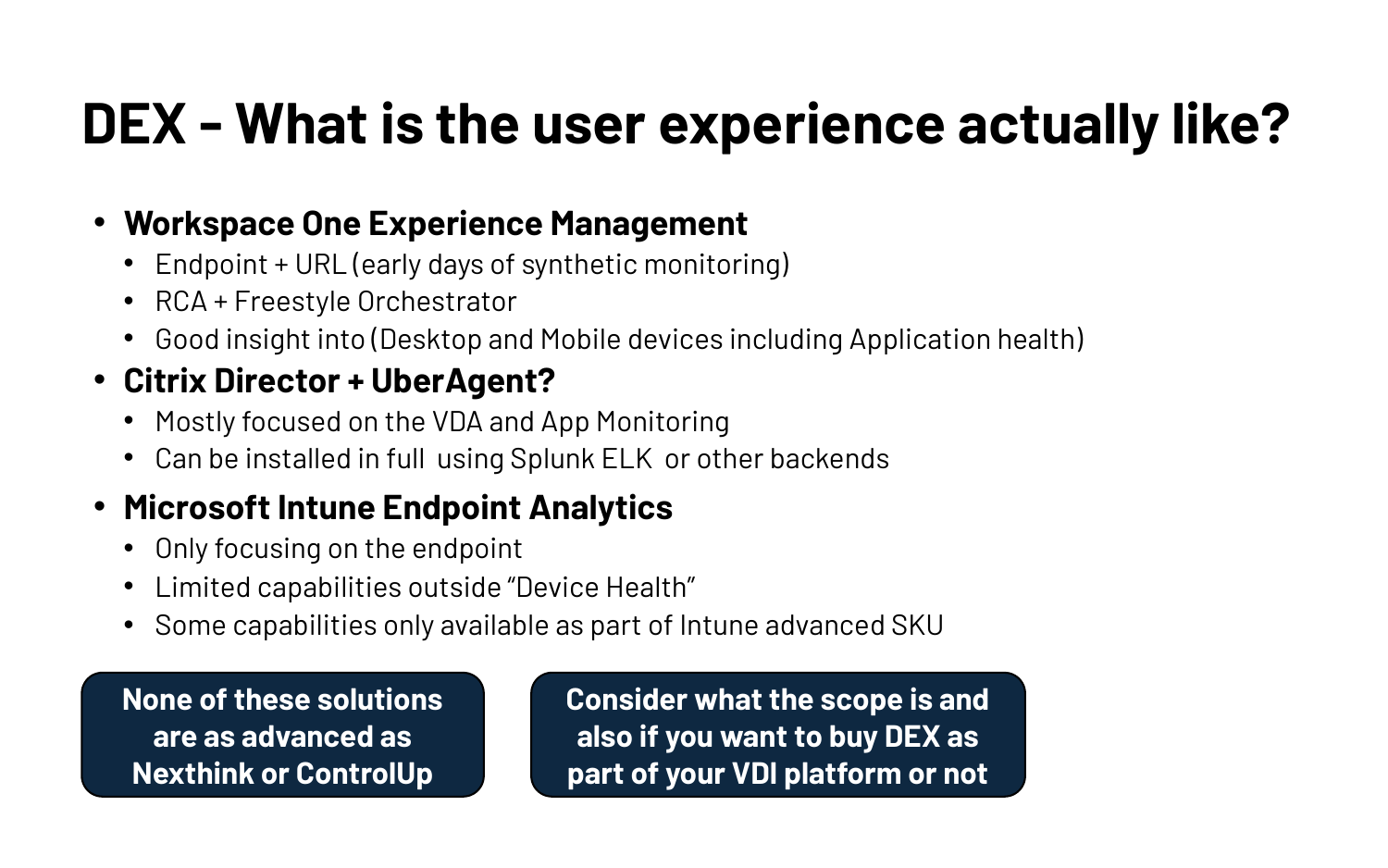

# DEX - What is the user experience actually like?
Workspace One Experience Management
Endpoint + URL (early days of synthetic monitoring)
RCA + Freestyle Orchestrator
Good insight into (Desktop and Mobile devices including Application health)
Citrix Director + UberAgent?
Mostly focused on the VDA and App Monitoring
Can be installed in full  using Splunk ELK  or other backends
Microsoft Intune Endpoint Analytics
Only focusing on the endpoint
Limited capabilities outside “Device Health”
Some capabilities only available as part of Intune advanced SKU
None of these solutions are as advanced as Nexthink or ControlUp
Consider what the scope is and also if you want to buy DEX as part of your VDI platform or not